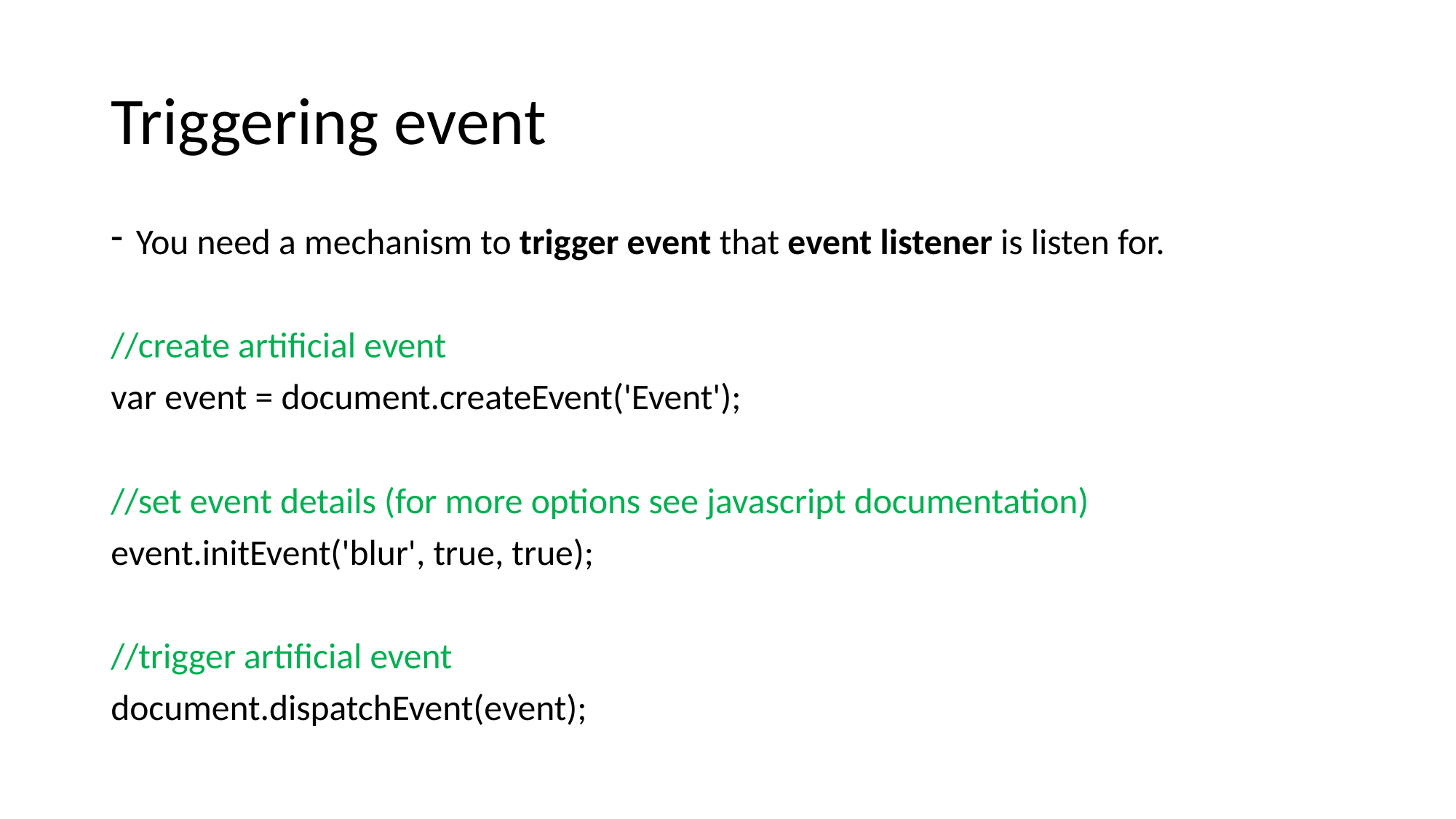

# Triggering event
You need a mechanism to trigger event that event listener is listen for.

//create artificial event
var event = document.createEvent('Event');

//set event details (for more options see javascript documentation)
event.initEvent('blur', true, true);

//trigger artificial event
document.dispatchEvent(event);